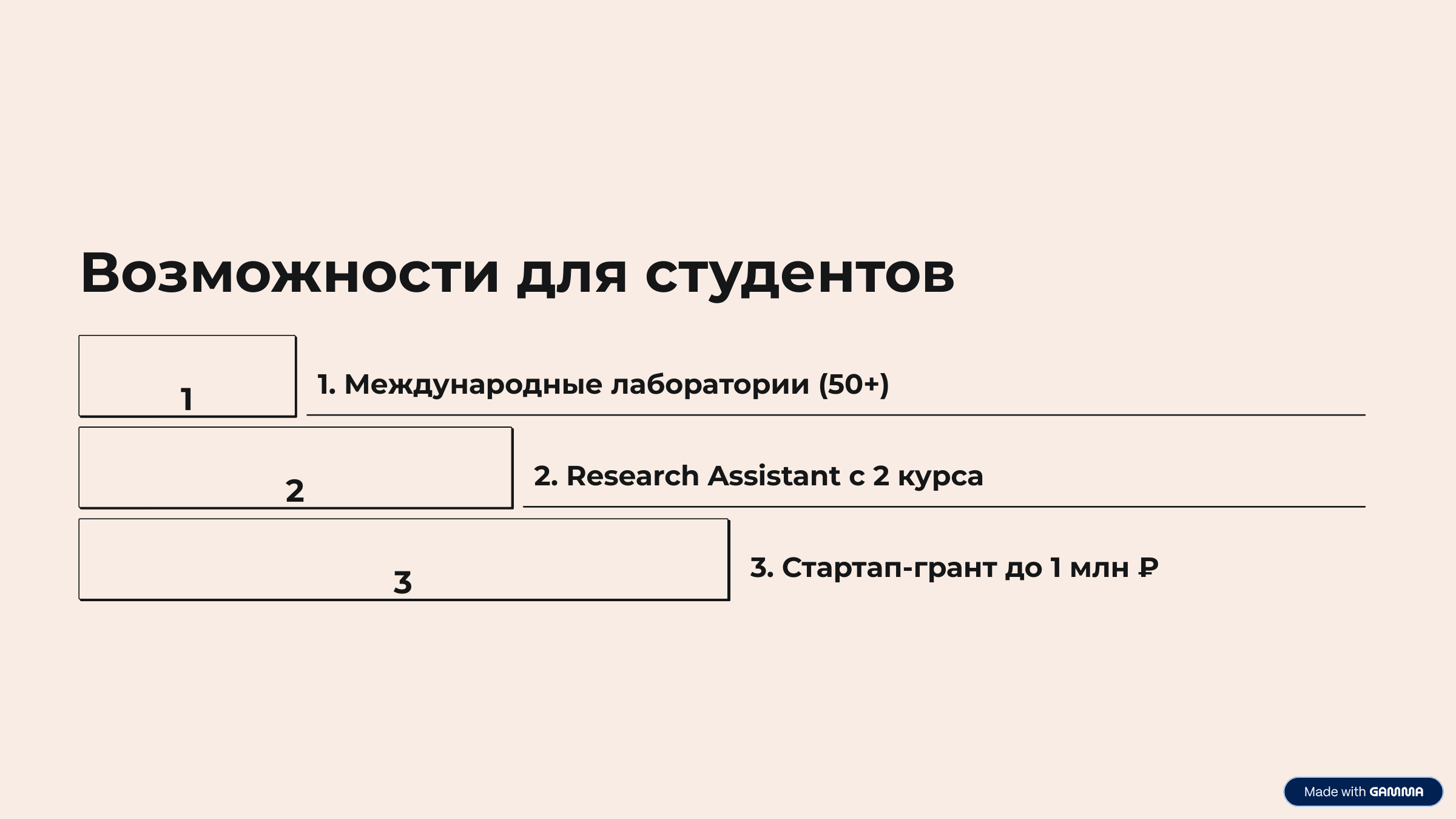

Возможности для студентов

1
1. Международные лаборатории (50+)

2
2. Research Assistant с 2 курса

3
3. Стартап-грант до 1 млн ₽